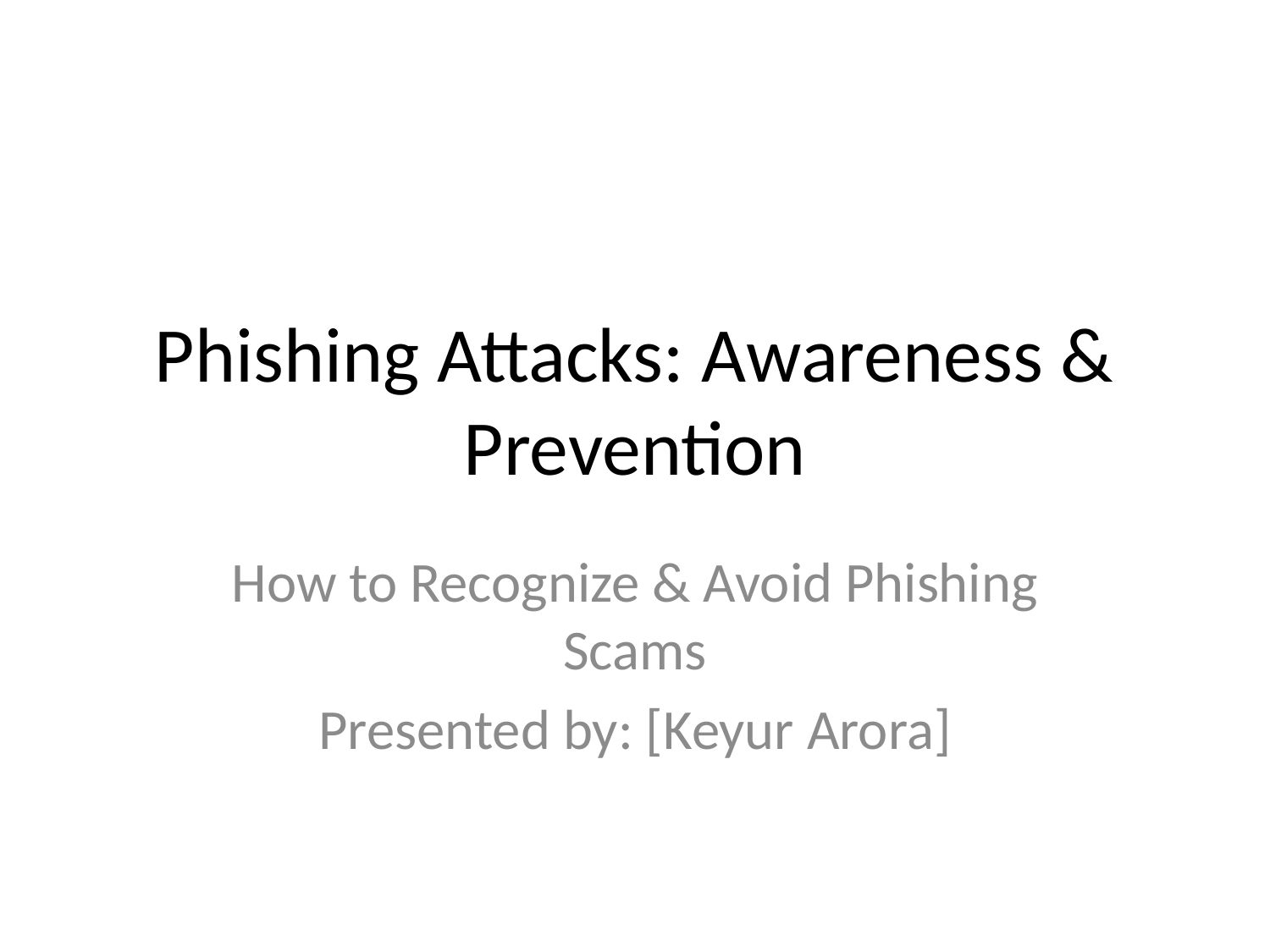

# Phishing Attacks: Awareness & Prevention
How to Recognize & Avoid Phishing Scams
Presented by: [Keyur Arora]